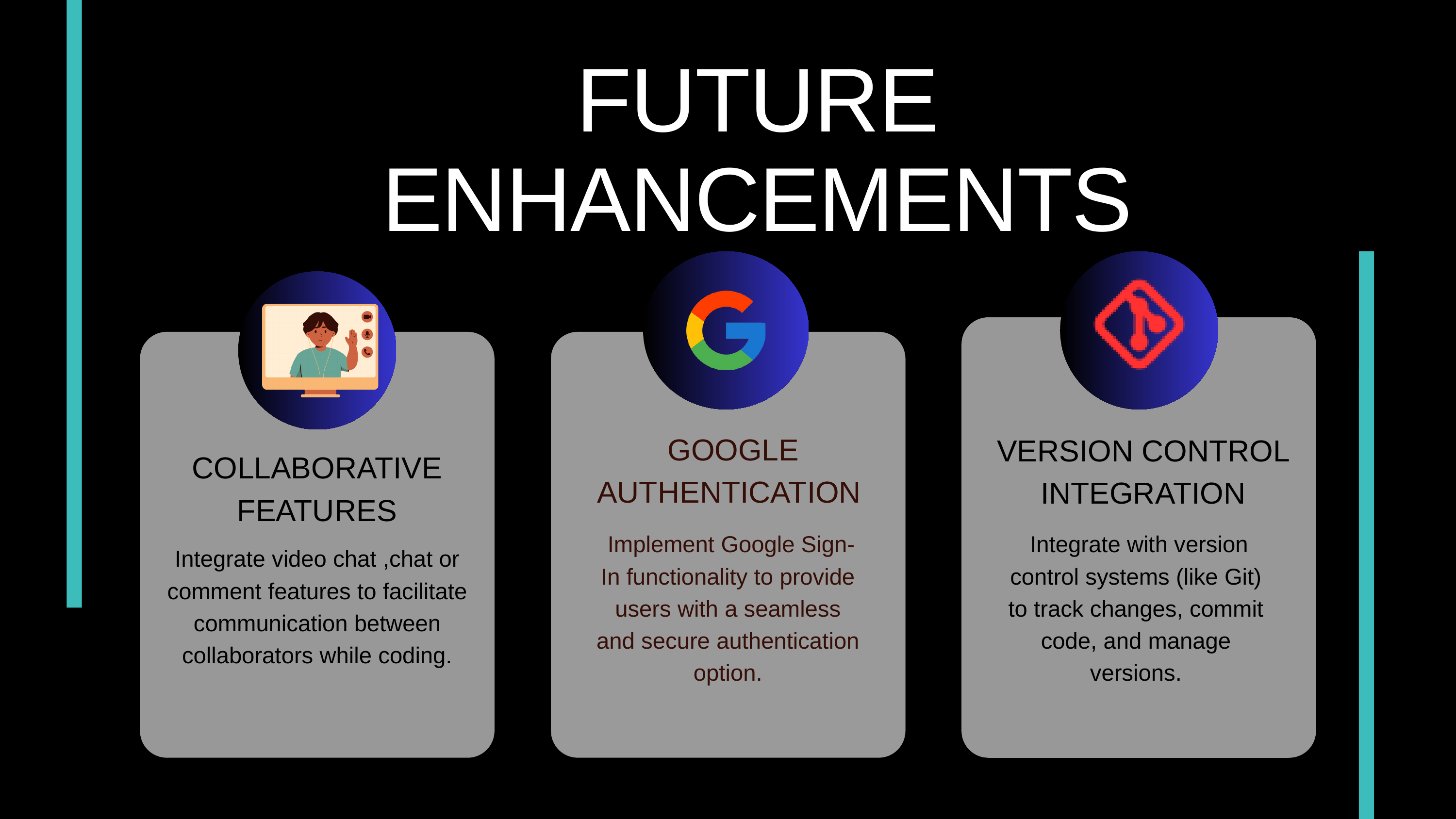

FUTURE ENHANCEMENTS

GOOGLE AUTHENTICATION
VERSION CONTROL INTEGRATION
COLLABORATIVE FEATURES
 Implement Google Sign-In functionality to provide users with a seamless and secure authentication option.
 Integrate with version control systems (like Git) to track changes, commit code, and manage versions.
Integrate video chat ,chat or comment features to facilitate communication between collaborators while coding.